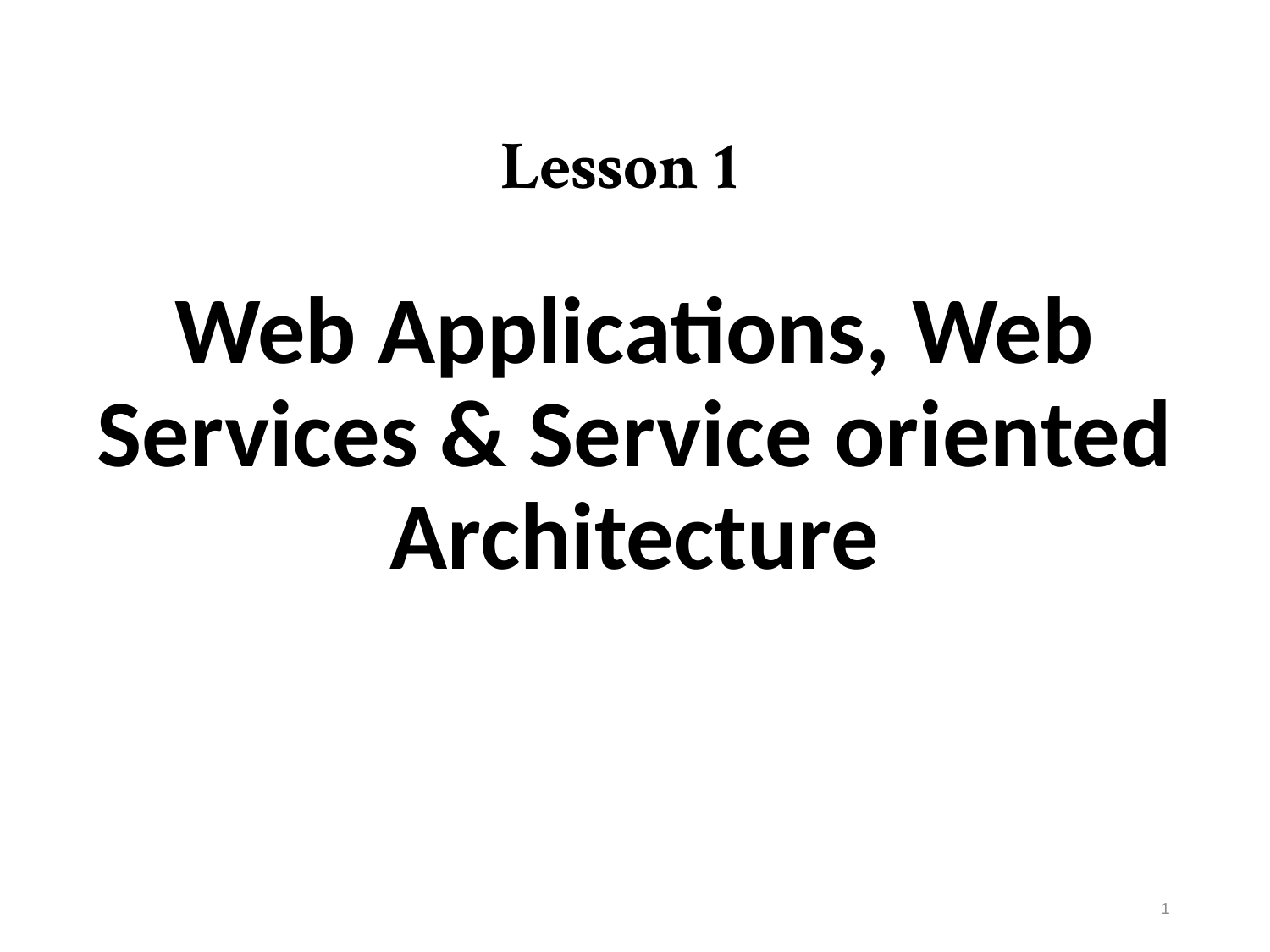

# Lesson 1
Web Applications, Web Services & Service oriented Architecture
1